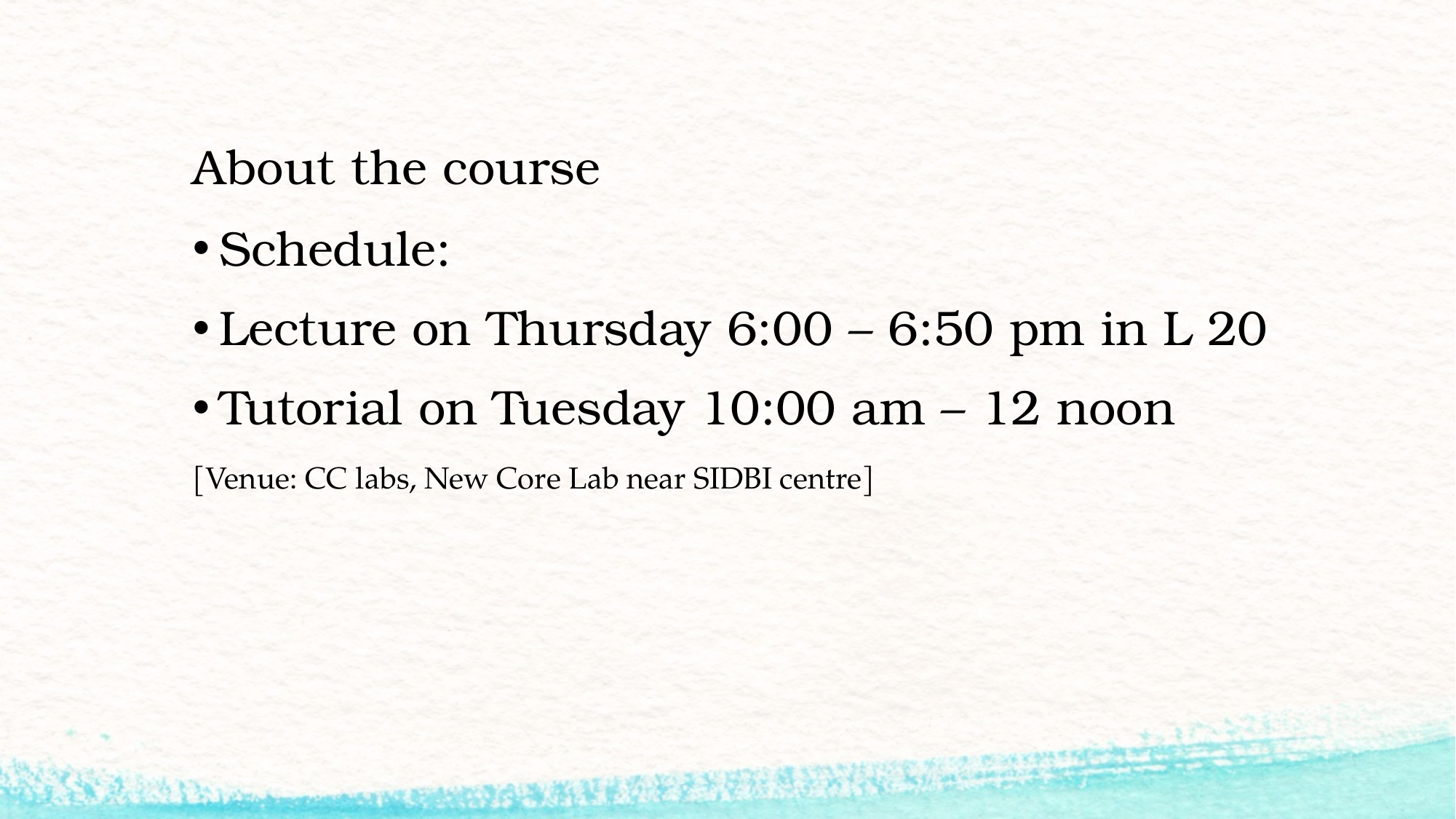

# About the course
Schedule:
Lecture on Thursday 6:00 – 6:50 pm in L 20
Tutorial on Tuesday 10:00 am – 12 noon
[Venue: CC labs, New Core Lab near SIDBI centre]